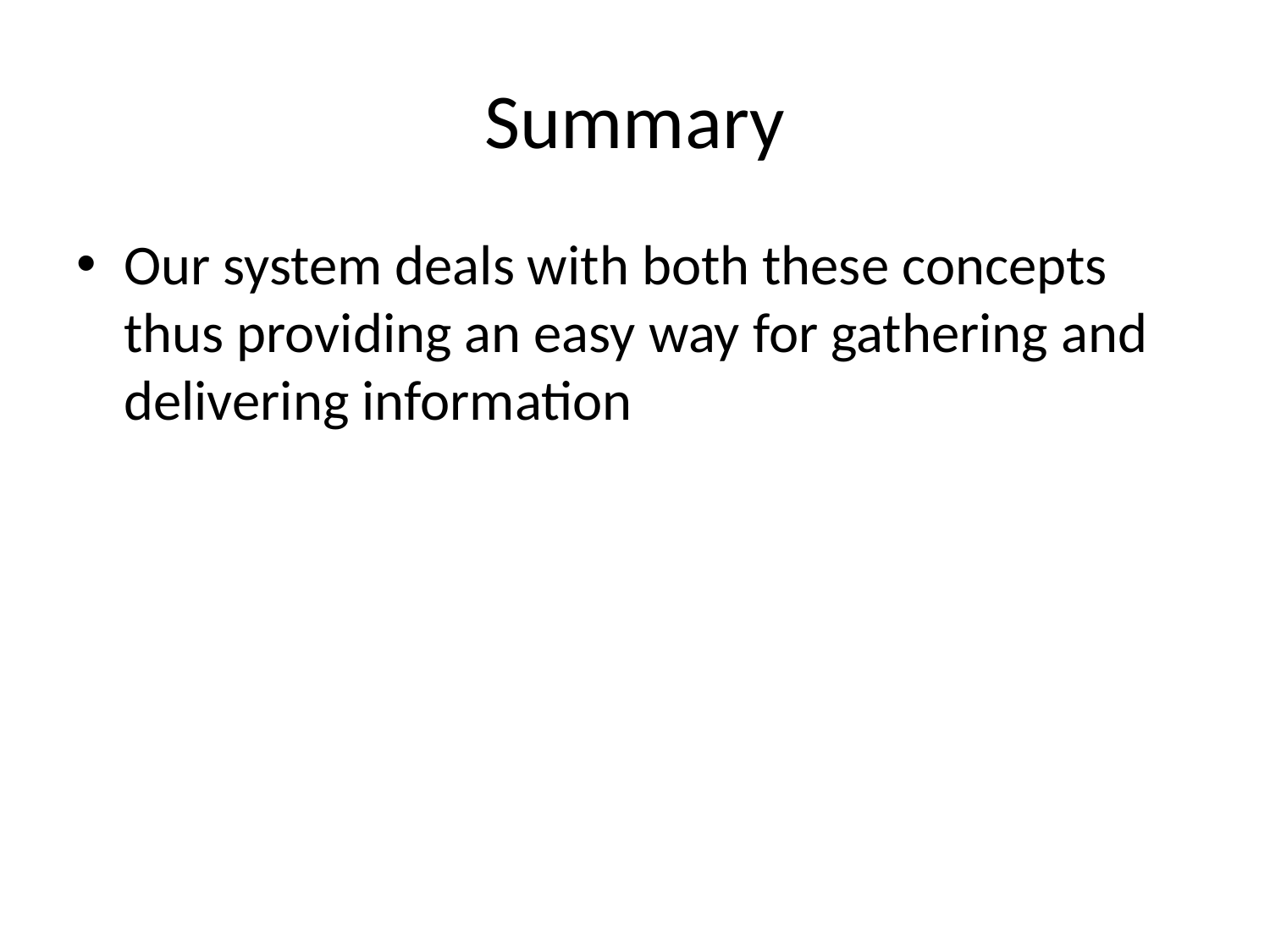

# Summary
Our system deals with both these concepts thus providing an easy way for gathering and delivering information